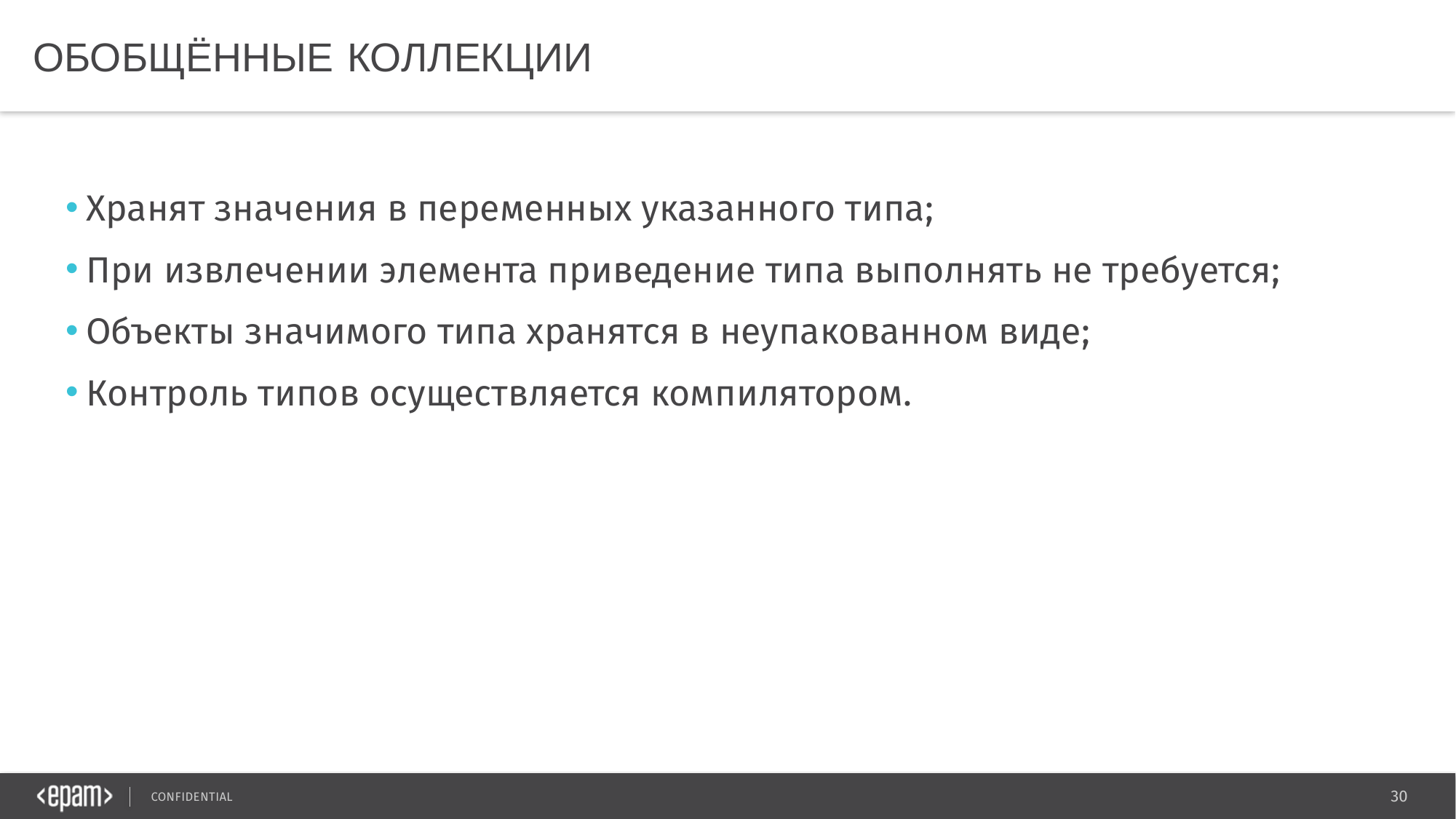

# Обобщённые коллекции
Хранят значения в переменных указанного типа;
При извлечении элемента приведение типа выполнять не требуется;
Объекты значимого типа хранятся в неупакованном виде;
Контроль типов осуществляется компилятором.
30